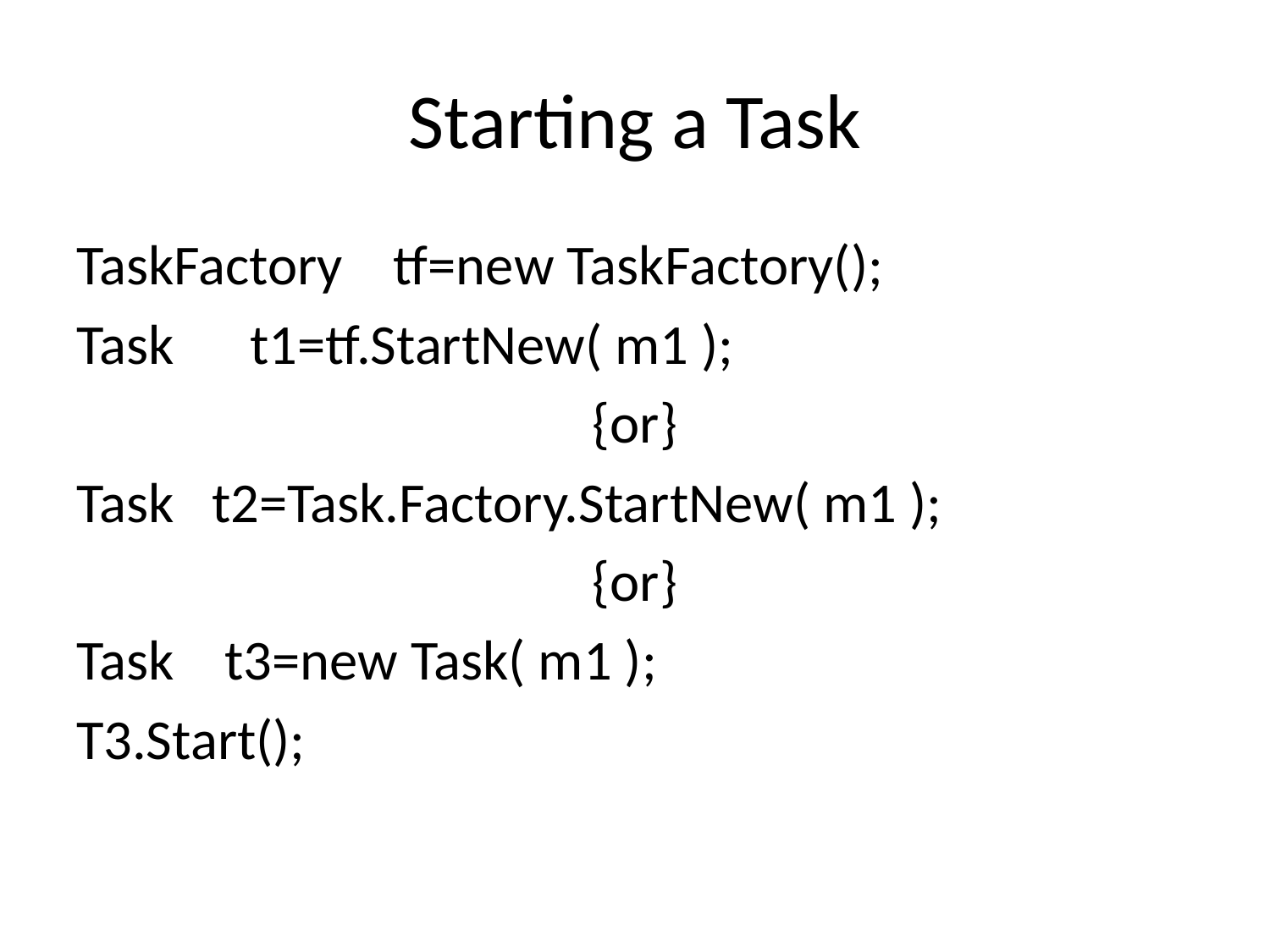

# Starting a Task
TaskFactory    tf=new TaskFactory();
Task      t1=tf.StartNew( m1 );
{or}
Task   t2=Task.Factory.StartNew( m1 );
{or}
Task    t3=new Task( m1 );
T3.Start();